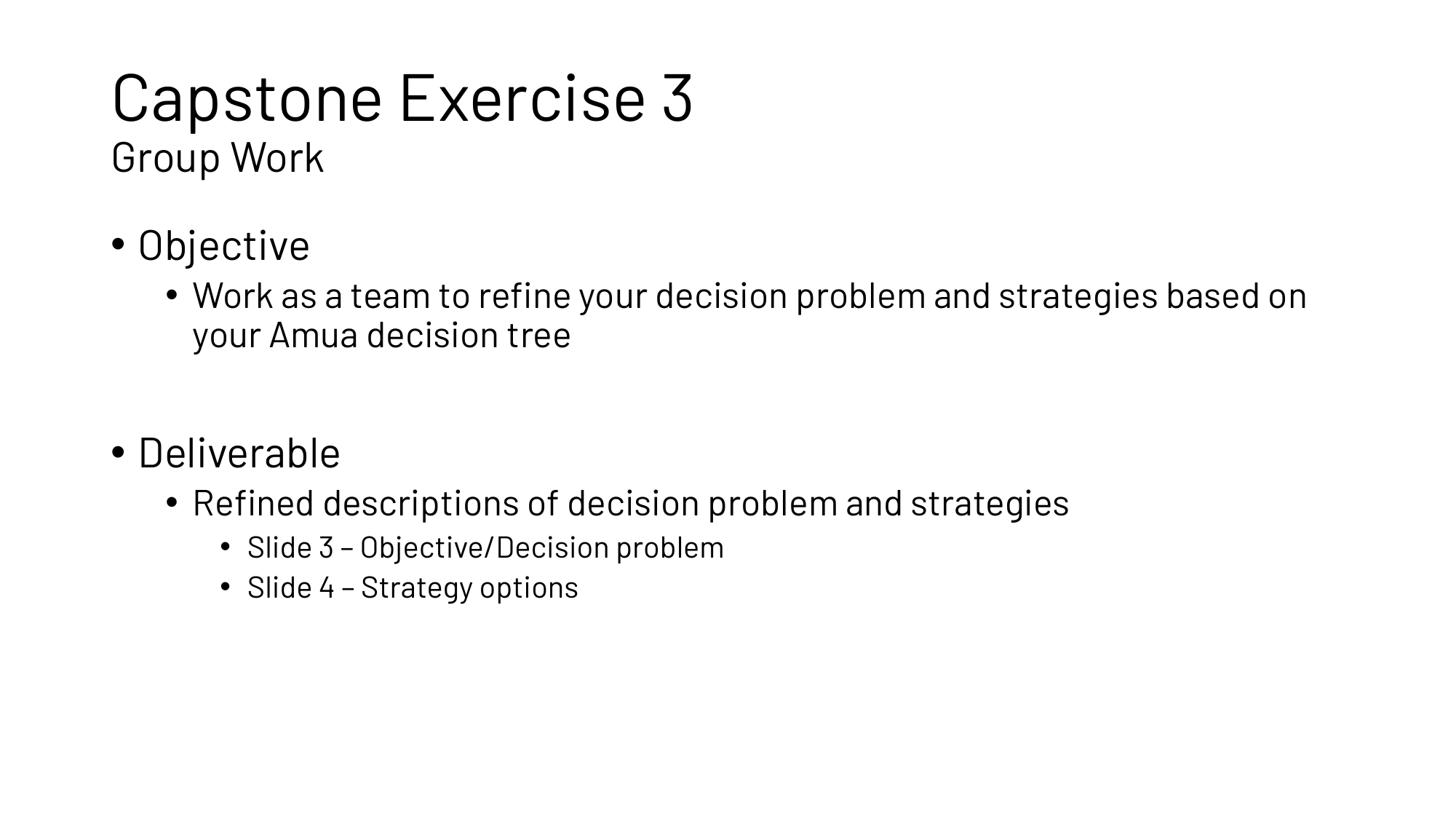

# Capstone Exercise 3 Group Work
Objective
Work as a team to refine your decision problem and strategies based on your Amua decision tree

Deliverable
Refined descriptions of decision problem and strategies
Slide 3 – Objective/Decision problem
Slide 4 – Strategy options